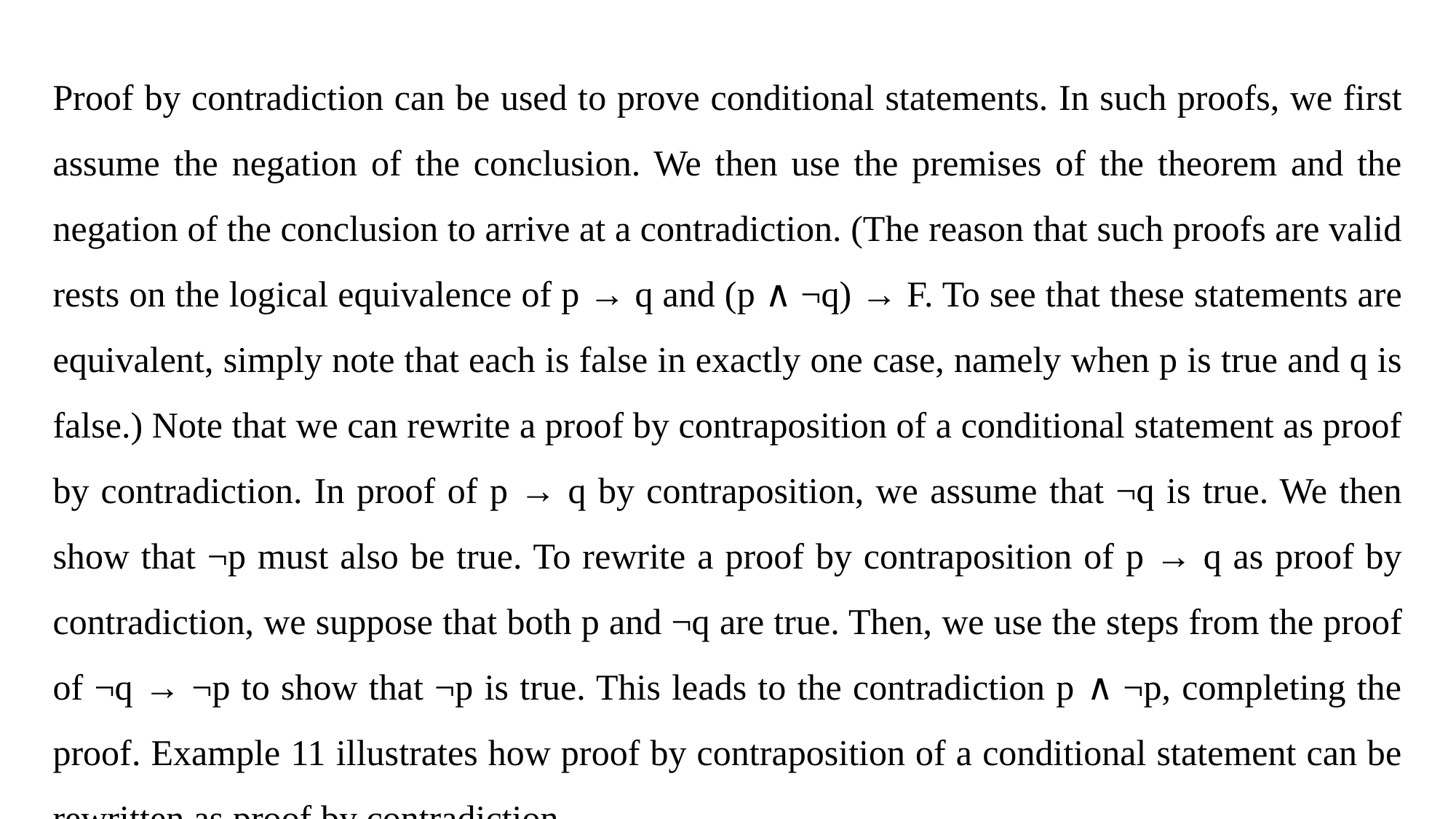

Proof by contradiction can be used to prove conditional statements. In such proofs, we first assume the negation of the conclusion. We then use the premises of the theorem and the negation of the conclusion to arrive at a contradiction. (The reason that such proofs are valid rests on the logical equivalence of p → q and (p ∧ ¬q) → F. To see that these statements are equivalent, simply note that each is false in exactly one case, namely when p is true and q is false.) Note that we can rewrite a proof by contraposition of a conditional statement as proof by contradiction. In proof of p → q by contraposition, we assume that ¬q is true. We then show that ¬p must also be true. To rewrite a proof by contraposition of p → q as proof by contradiction, we suppose that both p and ¬q are true. Then, we use the steps from the proof of ¬q → ¬p to show that ¬p is true. This leads to the contradiction p ∧ ¬p, completing the proof. Example 11 illustrates how proof by contraposition of a conditional statement can be rewritten as proof by contradiction.
Theorem: Prove that if x is a rational number and y is an irrational number, then x + y is an irrational number.